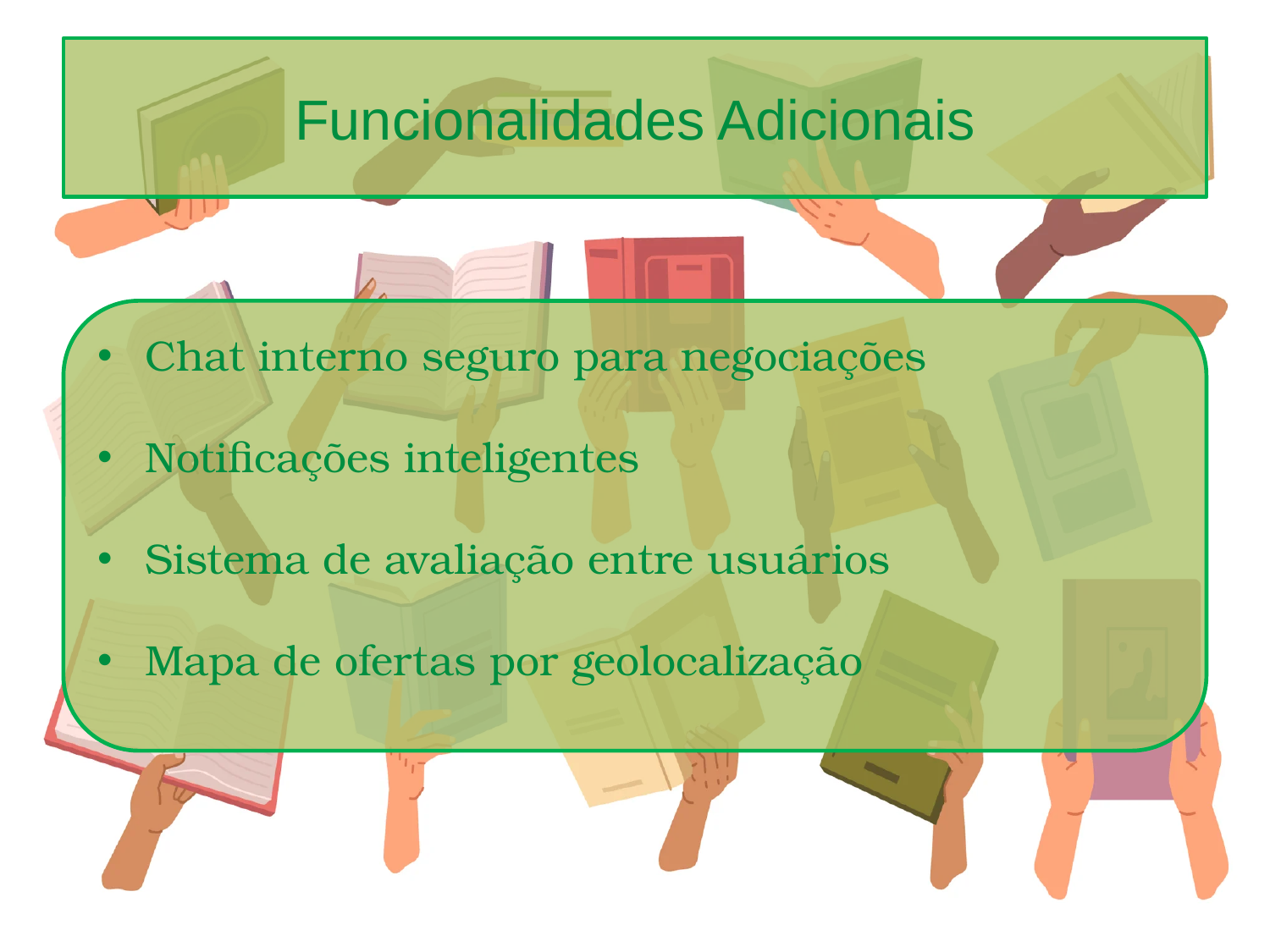

# Funcionalidades Adicionais
Chat interno seguro para negociações

Notificações inteligentes

Sistema de avaliação entre usuários

Mapa de ofertas por geolocalização